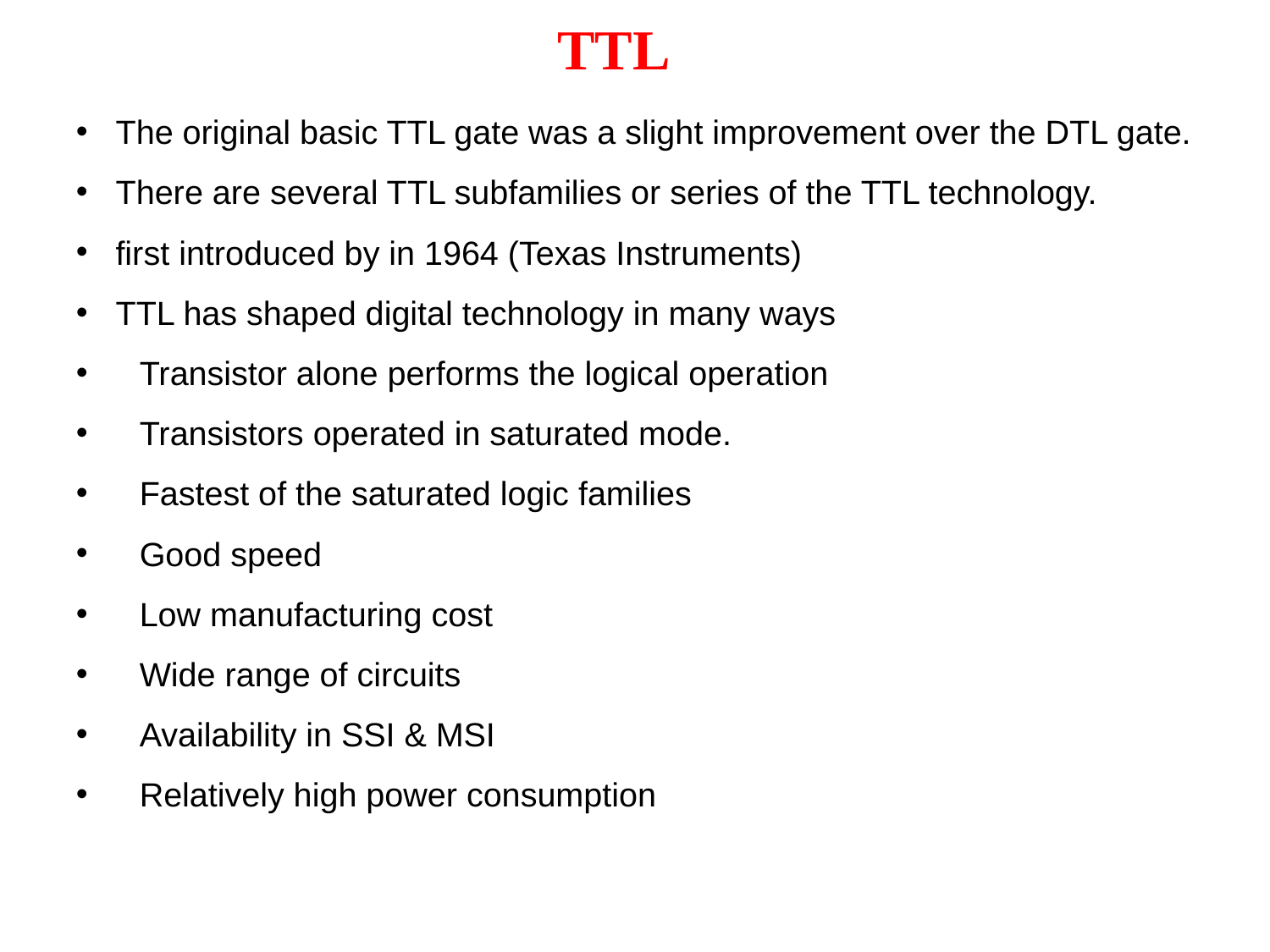

# TTL
The original basic TTL gate was a slight improvement over the DTL gate.
There are several TTL subfamilies or series of the TTL technology.
first introduced by in 1964 (Texas Instruments)
TTL has shaped digital technology in many ways
Transistor alone performs the logical operation
Transistors operated in saturated mode.
Fastest of the saturated logic families
Good speed
Low manufacturing cost
Wide range of circuits
Availability in SSI & MSI
Relatively high power consumption